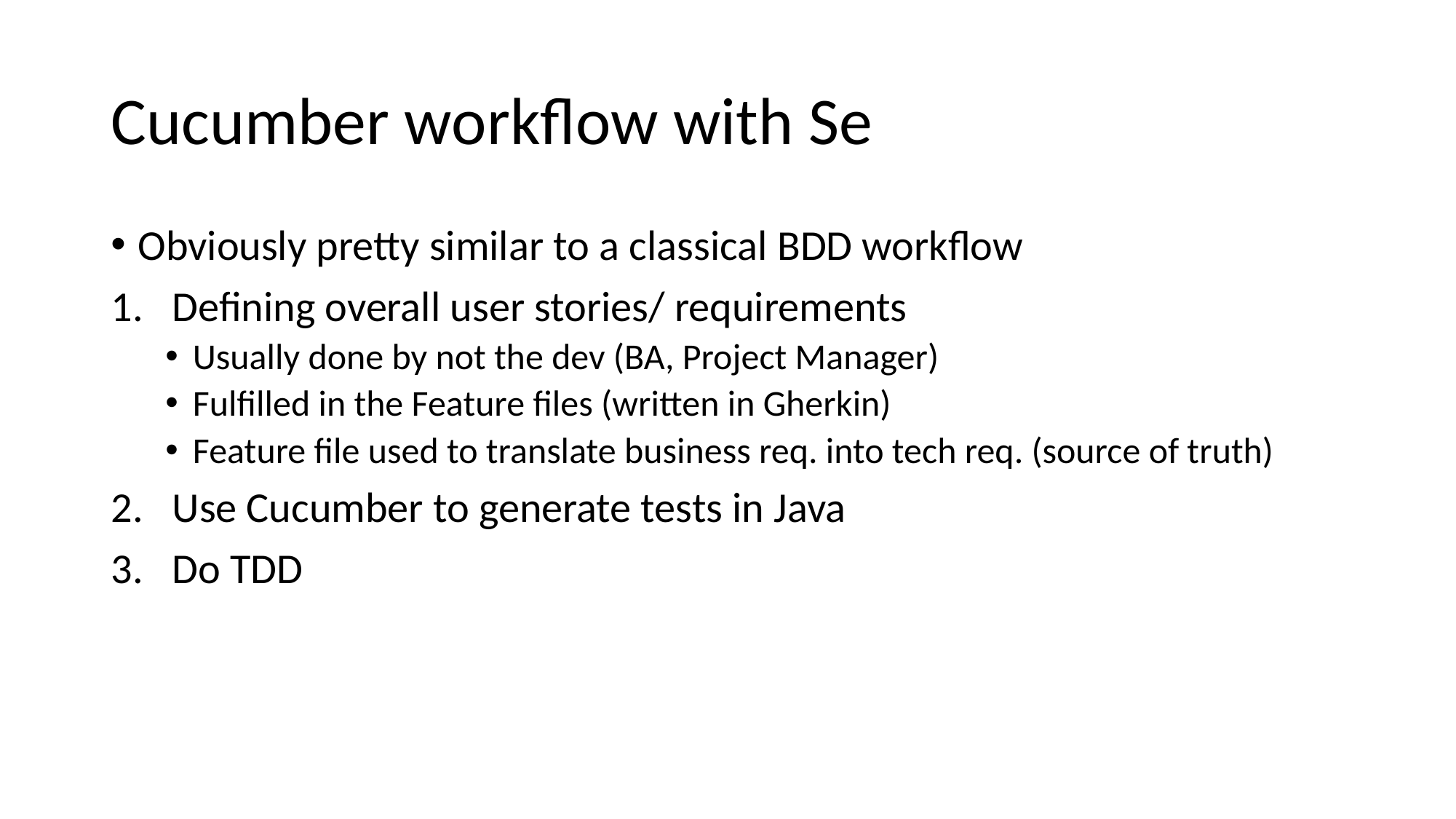

# Cucumber workflow with Se
Obviously pretty similar to a classical BDD workflow
Defining overall user stories/ requirements
Usually done by not the dev (BA, Project Manager)
Fulfilled in the Feature files (written in Gherkin)
Feature file used to translate business req. into tech req. (source of truth)
Use Cucumber to generate tests in Java
Do TDD